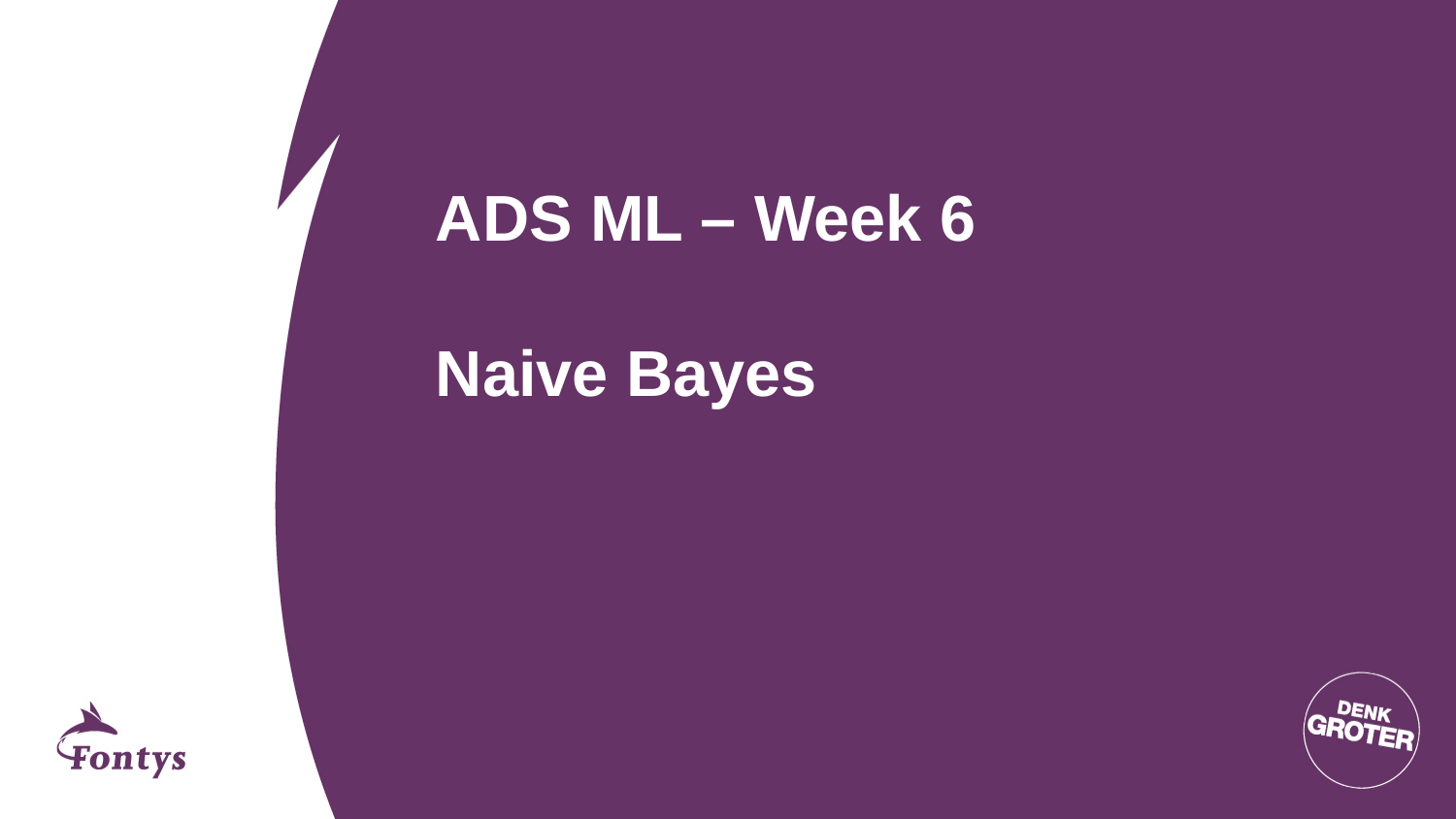

# ADS ML – Week 6 Naive Bayes